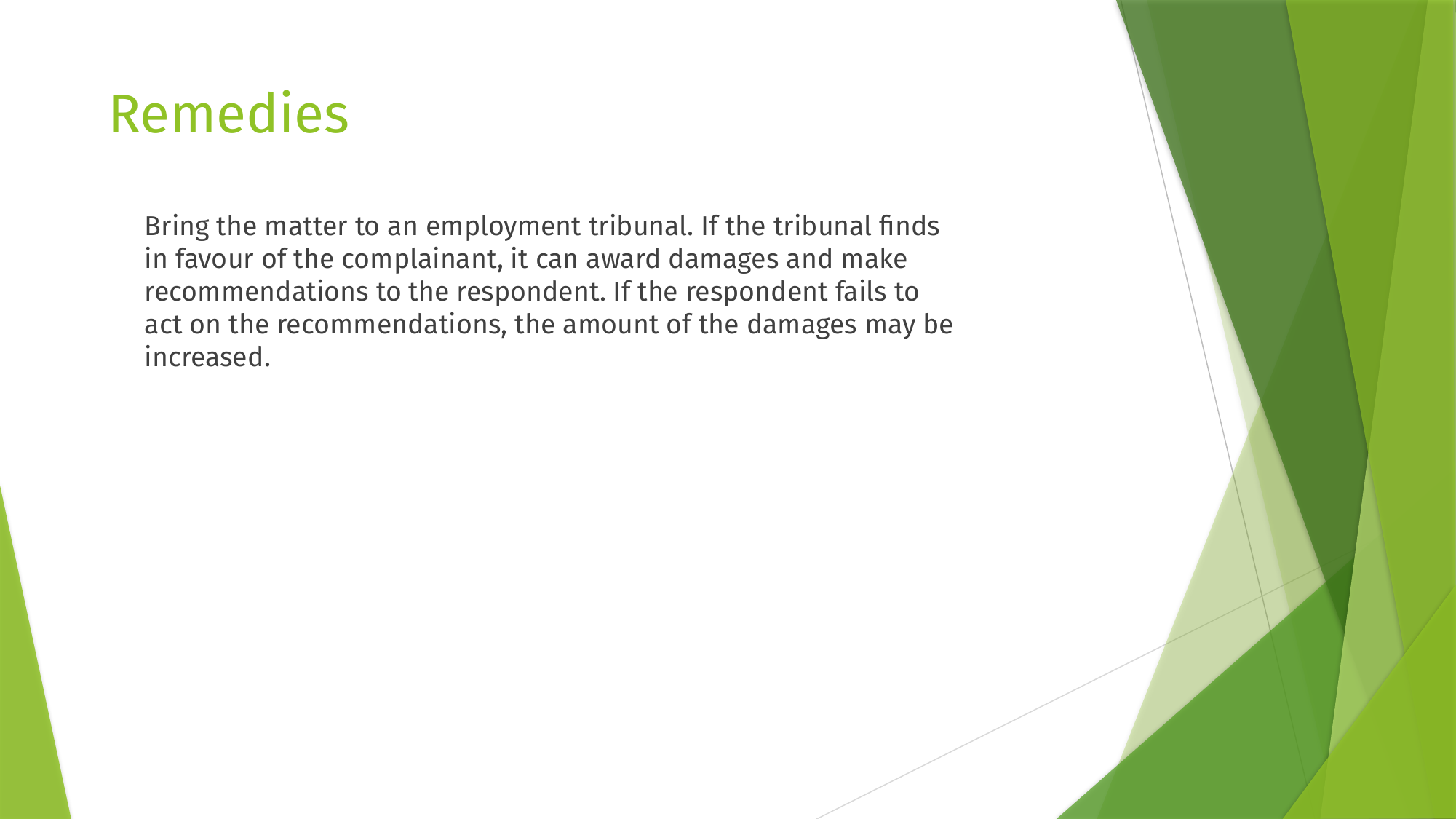

# Remedies
Bring the matter to an employment tribunal. If the tribunal finds in favour of the complainant, it can award damages and make recommendations to the respondent. If the respondent fails to act on the recommendations, the amount of the damages may be increased.